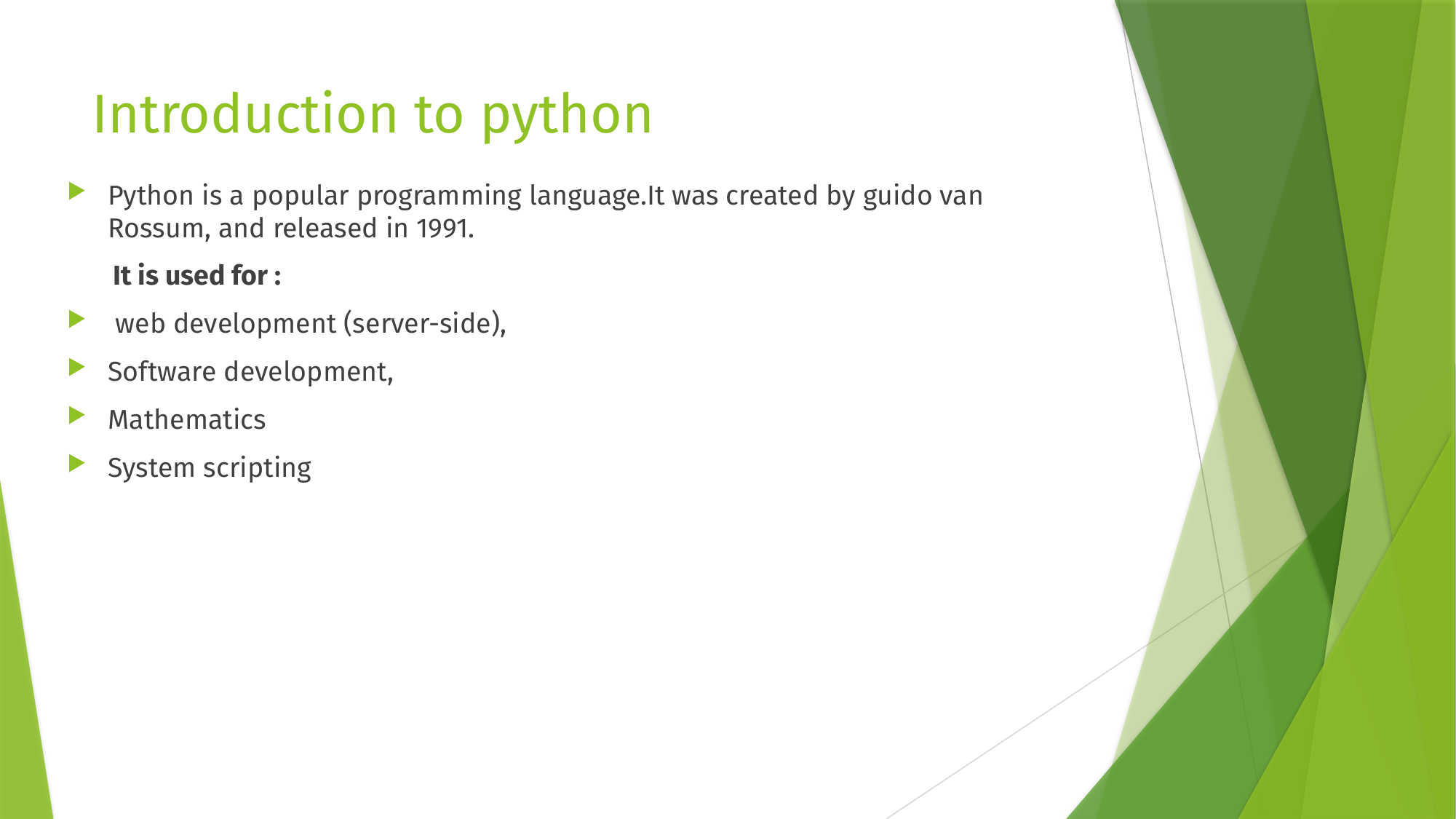

# Introduction to python
Python is a popular programming language.It was created by guido van Rossum, and released in 1991.
       It is used for :
 web development (server-side),
Software development,
Mathematics
System scripting